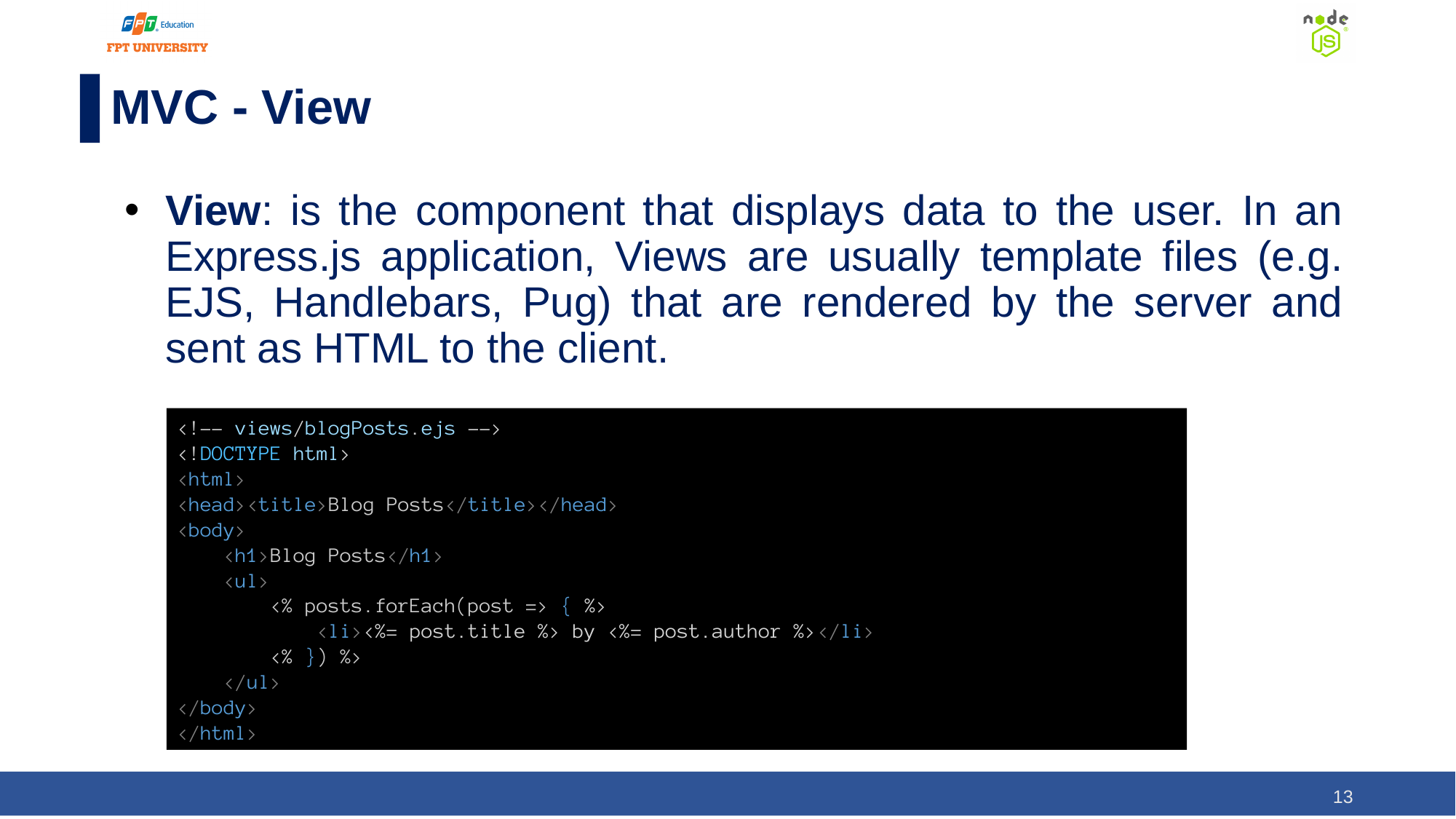

# MVC - View
View: is the component that displays data to the user. In an Express.js application, Views are usually template files (e.g. EJS, Handlebars, Pug) that are rendered by the server and sent as HTML to the client.
<!-- views/blogPosts.ejs -->
<!DOCTYPE html>
<html>
<head><title>Blog Posts</title></head>
<body>
    <h1>Blog Posts</h1>
    <ul>
        <% posts.forEach(post => { %>
            <li><%= post.title %> by <%= post.author %></li>
        <% }) %>
    </ul>
</body>
</html>
13